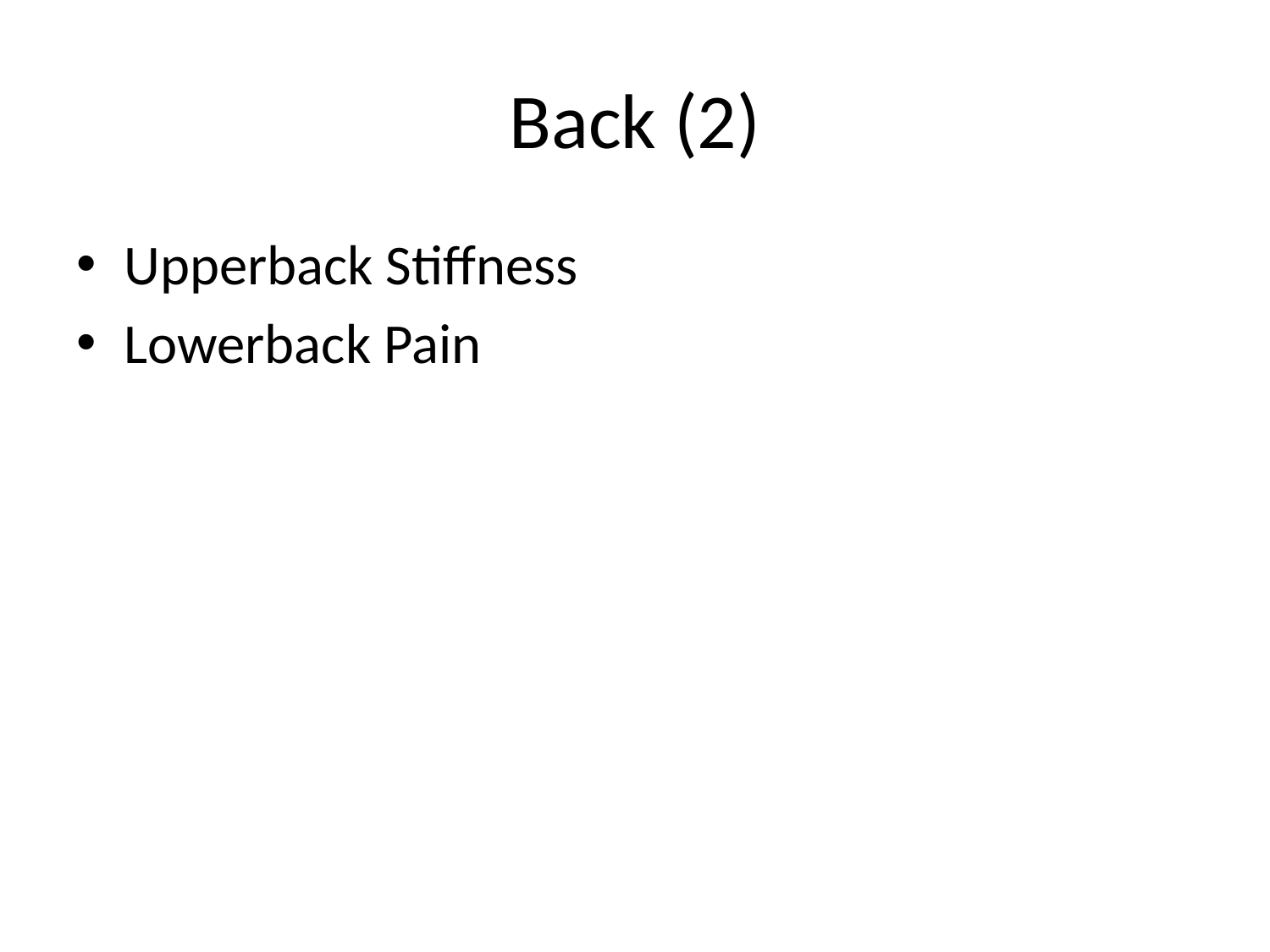

# Back (2)
Upperback Stiffness
Lowerback Pain